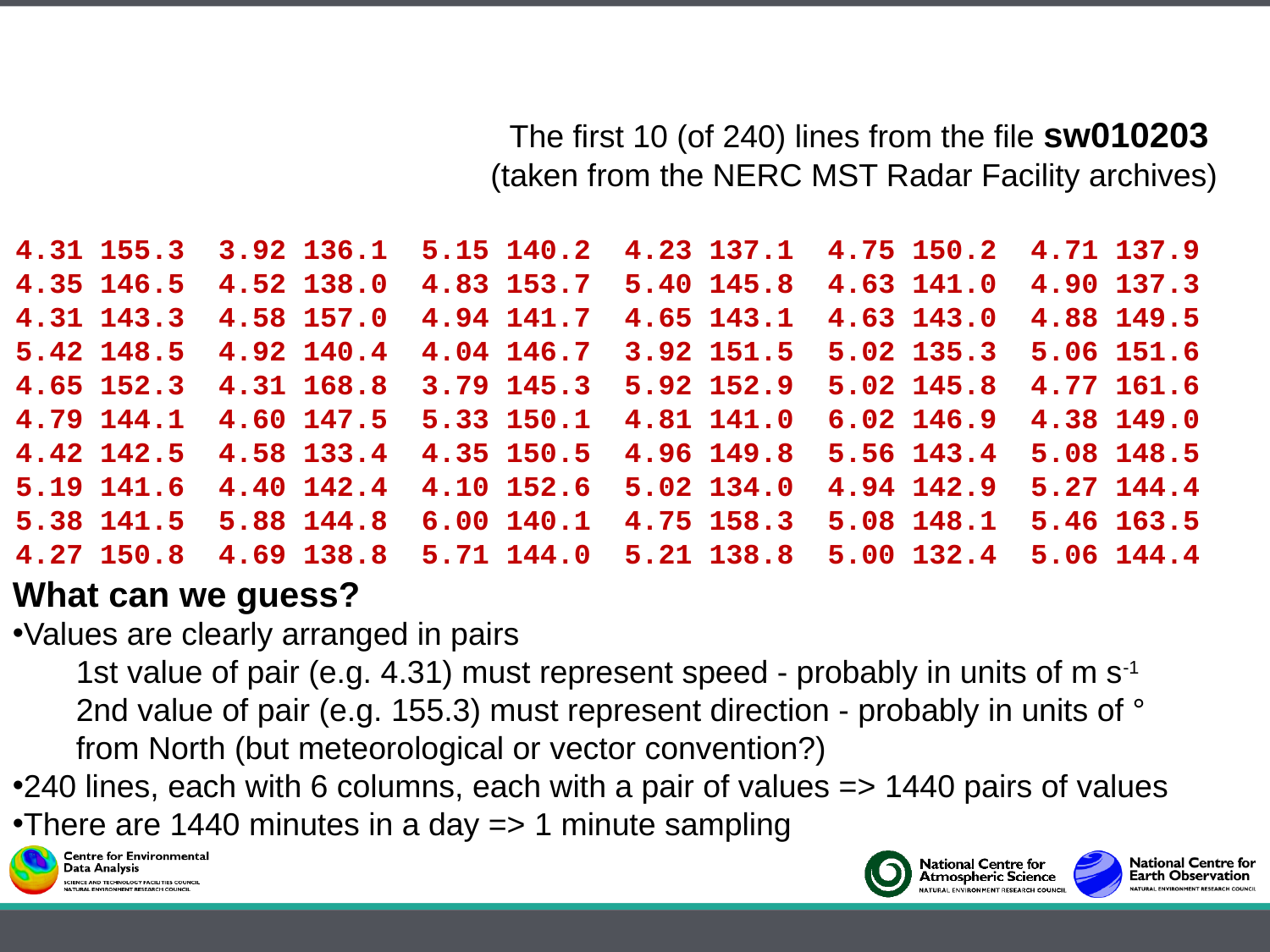

The first 10 (of 240) lines from the file sw010203
(taken from the NERC MST Radar Facility archives)
4.31 155.3  3.92 136.1  5.15 140.2  4.23 137.1  4.75 150.2  4.71 137.9
4.35 146.5  4.52 138.0  4.83 153.7  5.40 145.8  4.63 141.0  4.90 137.3
4.31 143.3  4.58 157.0  4.94 141.7  4.65 143.1  4.63 143.0  4.88 149.5
5.42 148.5  4.92 140.4  4.04 146.7  3.92 151.5  5.02 135.3  5.06 151.6
4.65 152.3  4.31 168.8  3.79 145.3  5.92 152.9  5.02 145.8  4.77 161.6
4.79 144.1  4.60 147.5  5.33 150.1  4.81 141.0  6.02 146.9  4.38 149.0
4.42 142.5  4.58 133.4  4.35 150.5  4.96 149.8  5.56 143.4  5.08 148.5
5.19 141.6  4.40 142.4  4.10 152.6  5.02 134.0  4.94 142.9  5.27 144.4
5.38 141.5  5.88 144.8  6.00 140.1  4.75 158.3  5.08 148.1  5.46 163.5
4.27 150.8  4.69 138.8  5.71 144.0  5.21 138.8  5.00 132.4  5.06 144.4
What can we guess?
Values are clearly arranged in pairs
1st value of pair (e.g. 4.31) must represent speed - probably in units of m s-1
2nd value of pair (e.g. 155.3) must represent direction - probably in units of ° from North (but meteorological or vector convention?)
240 lines, each with 6 columns, each with a pair of values => 1440 pairs of values
There are 1440 minutes in a day => 1 minute sampling